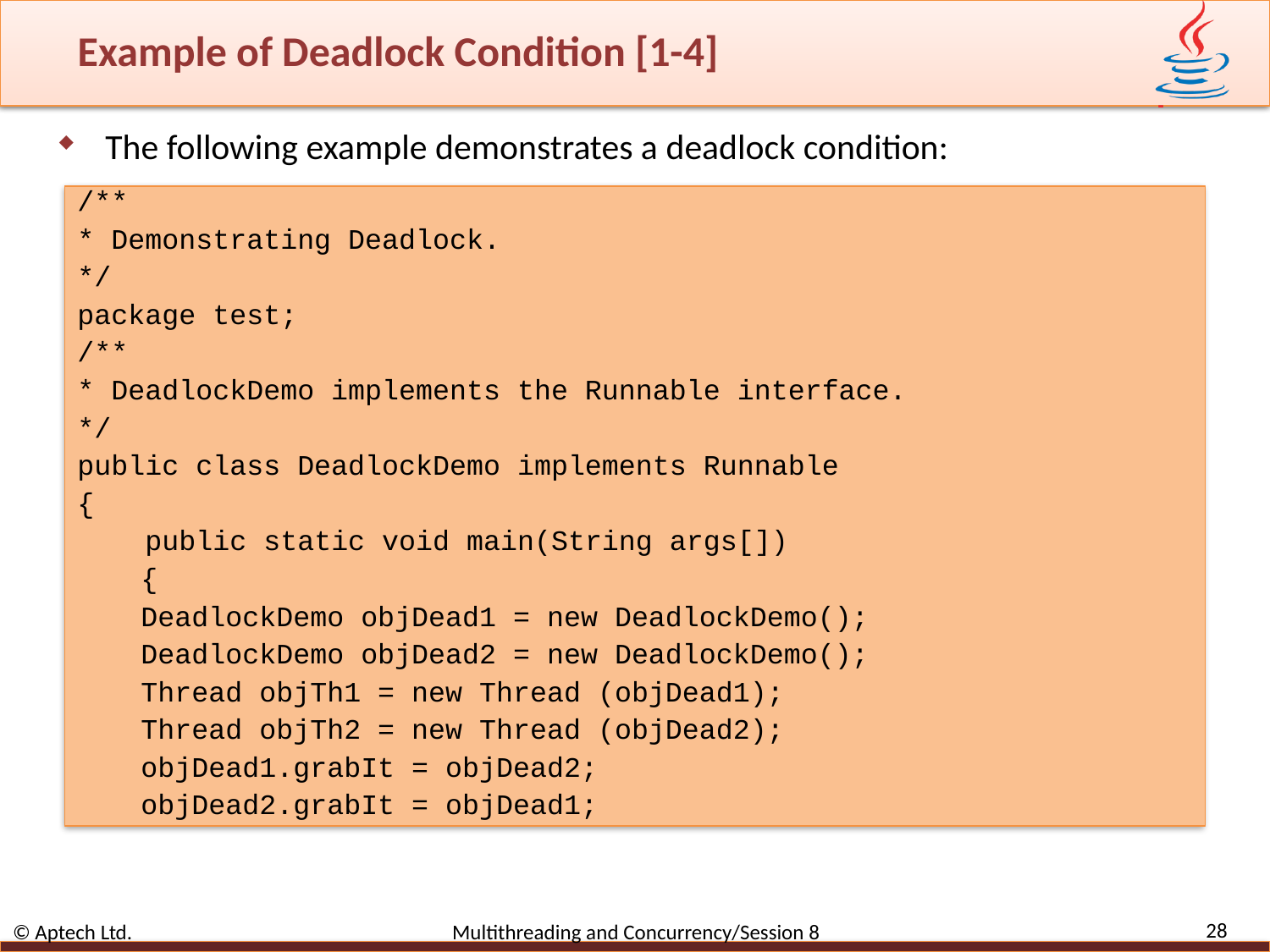

# Example of Deadlock Condition [1-4]
The following example demonstrates a deadlock condition:

/**
* Demonstrating Deadlock.
*/
package test;
/**
* DeadlockDemo implements the Runnable interface.
*/
public class DeadlockDemo implements Runnable
{
    public static void main(String args[])
	{
	DeadlockDemo objDead1 = new DeadlockDemo();
	DeadlockDemo objDead2 = new DeadlockDemo();
	Thread objTh1 = new Thread (objDead1);
	Thread objTh2 = new Thread (objDead2);
	objDead1.grabIt = objDead2;
	objDead2.grabIt = objDead1;
28
© Aptech Ltd.                                                                  Multithreading and Concurrency/Session 8